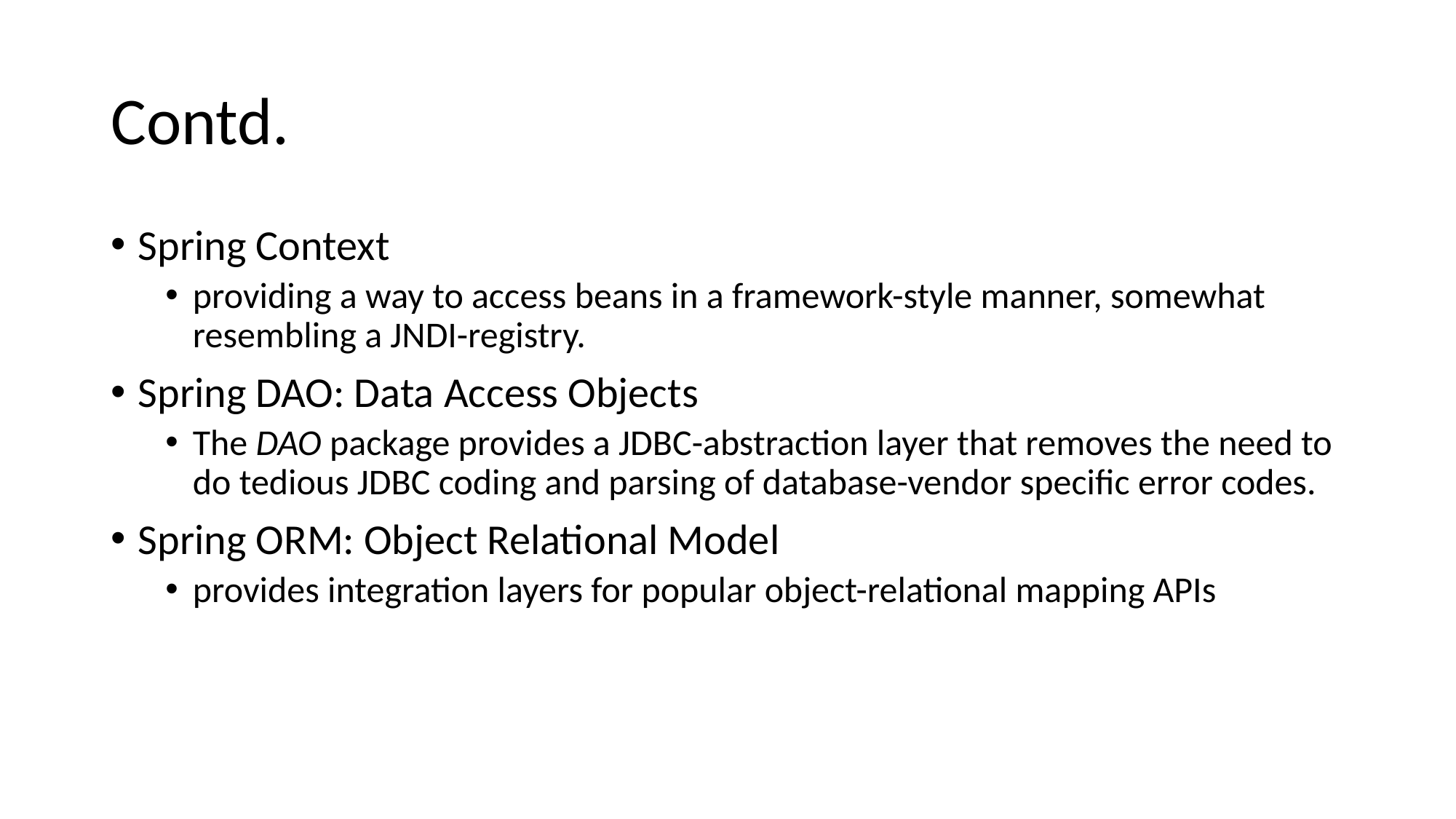

# Contd.
Spring Context
providing a way to access beans in a framework-style manner, somewhat resembling a JNDI-registry.
Spring DAO: Data Access Objects
The DAO package provides a JDBC-abstraction layer that removes the need to do tedious JDBC coding and parsing of database-vendor specific error codes.
Spring ORM: Object Relational Model
provides integration layers for popular object-relational mapping APIs